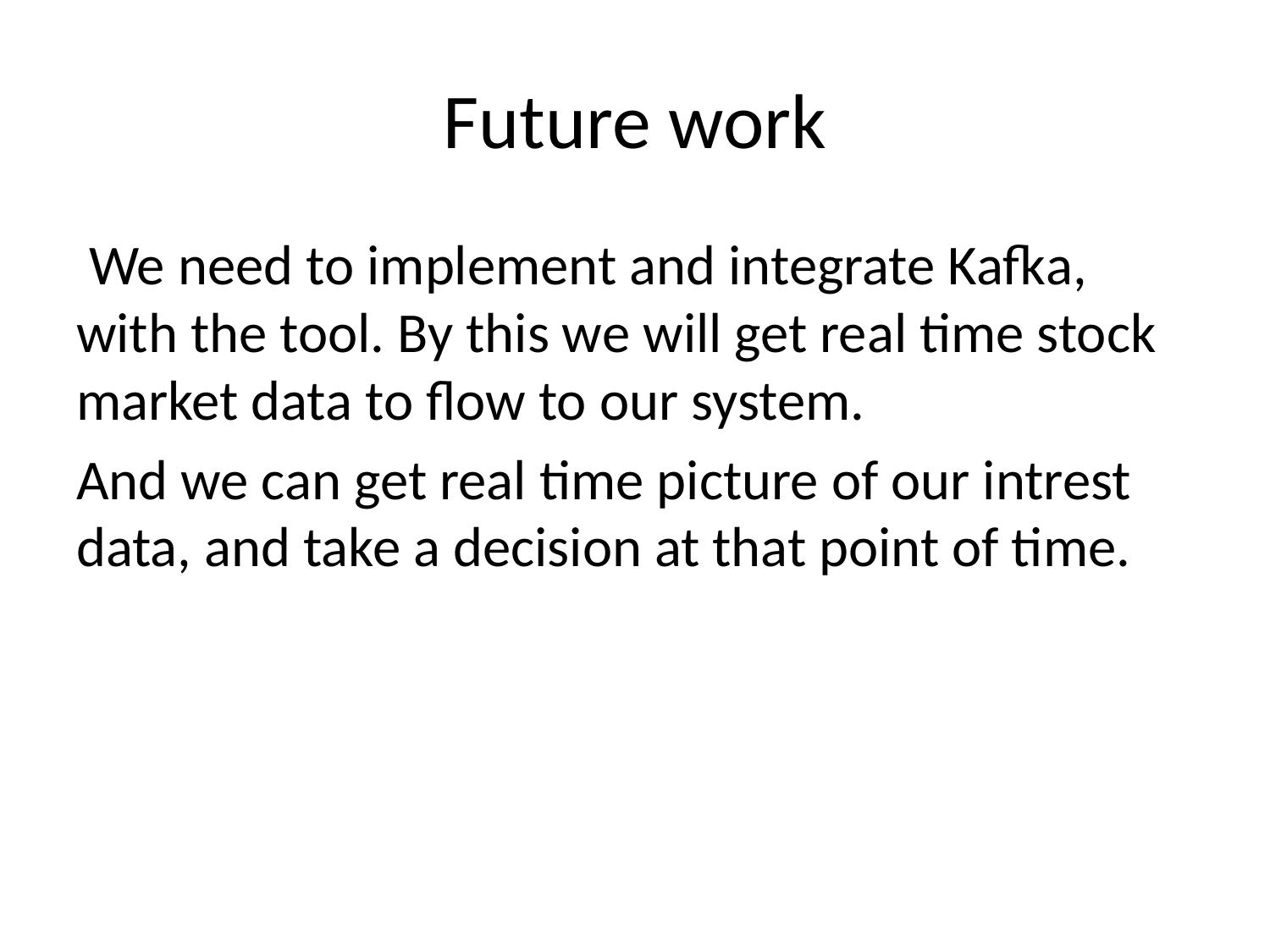

# Future work
 We need to implement and integrate Kafka, with the tool. By this we will get real time stock market data to flow to our system.
And we can get real time picture of our intrest data, and take a decision at that point of time.